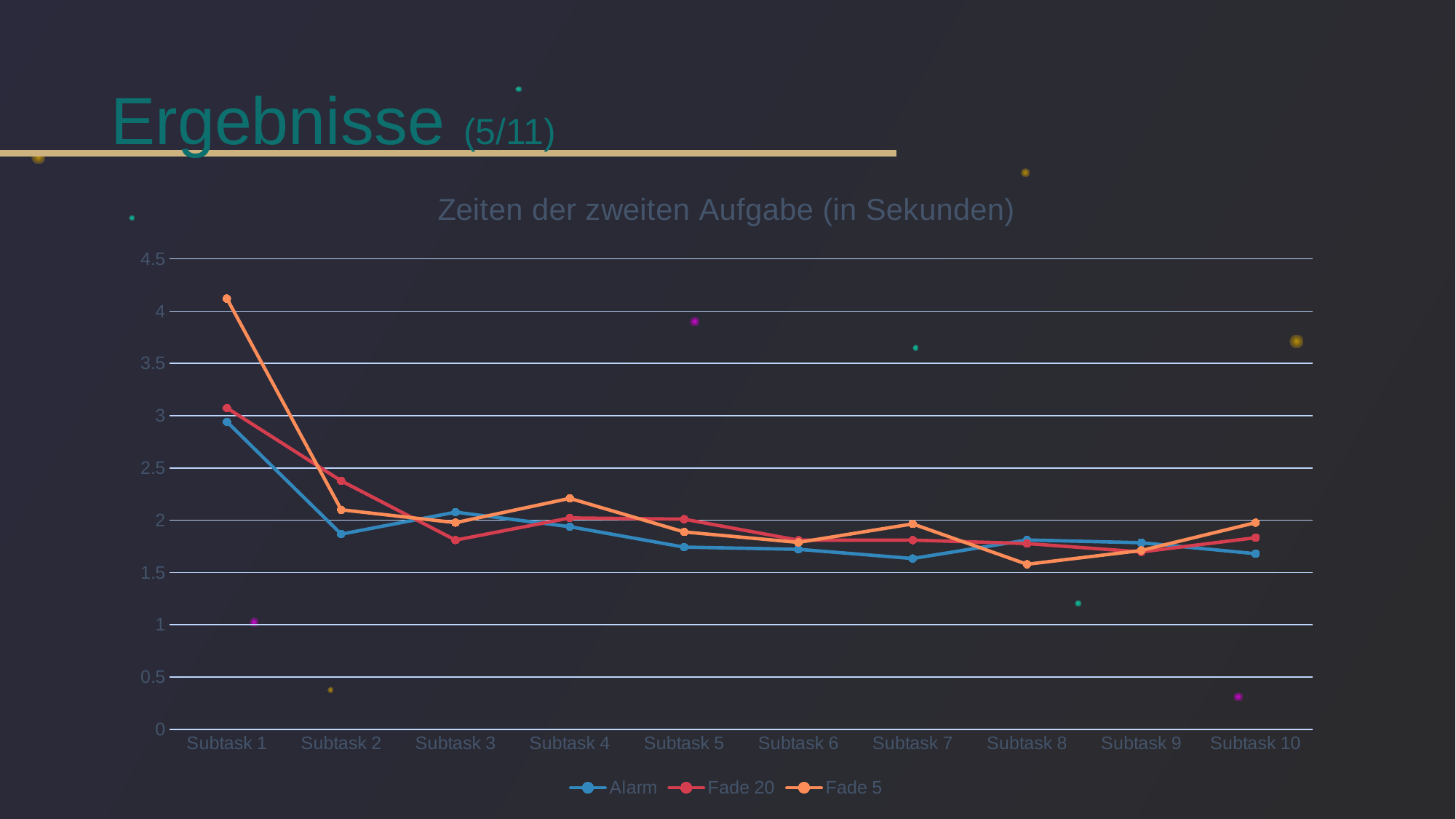

# Ergebnisse (5/11)

### Chart: Zeiten der zweiten Aufgabe (in Sekunden)

| Category | Alarm | Fade 20 | Fade 5 |
|---|---|---|---|
| Subtask 1 | 2.942 | 3.074 | 4.12 |
| Subtask 2 | 1.867 | 2.377 | 2.1 |
| Subtask 3 | 2.077 | 1.81 | 1.977 |
| Subtask 4 | 1.938 | 2.022 | 2.209 |
| Subtask 5 | 1.743 | 2.01 | 1.888 |
| Subtask 6 | 1.722 | 1.809 | 1.788 |
| Subtask 7 | 1.634 | 1.81 | 1.965 |
| Subtask 8 | 1.811 | 1.777 | 1.579 |
| Subtask 9 | 1.785 | 1.697 | 1.711 |
| Subtask 10 | 1.68 | 1.833 | 1.977 |